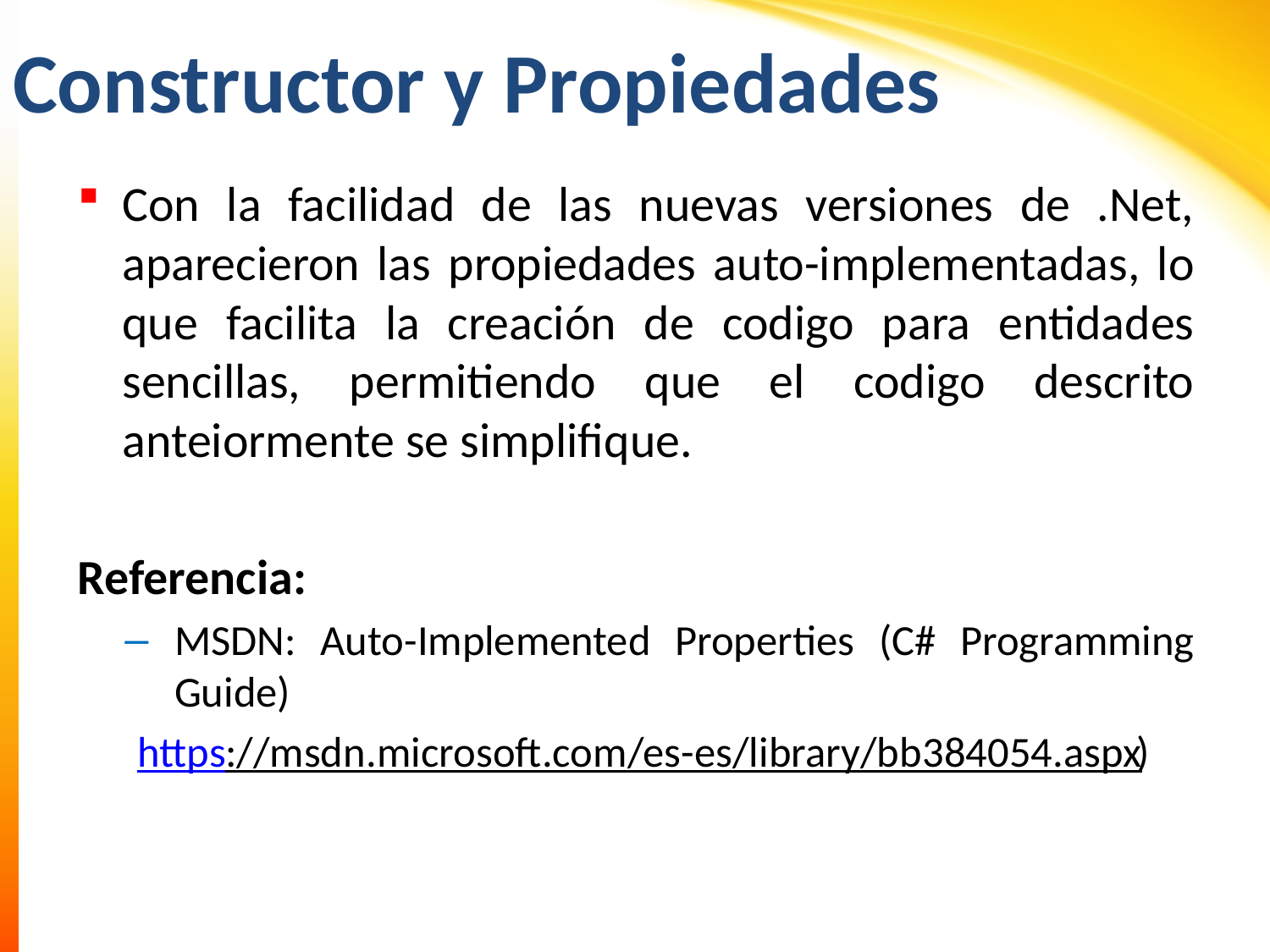

# Constructor y Propiedades
Con la facilidad de las nuevas versiones de .Net, aparecieron las propiedades auto-implementadas, lo que facilita la creación de codigo para entidades sencillas, permitiendo que el codigo descrito anteiormente se simplifique.

Referencia:
MSDN: Auto-Implemented Properties (C# Programming Guide)
https://msdn.microsoft.com/es-es/library/bb384054.aspx)